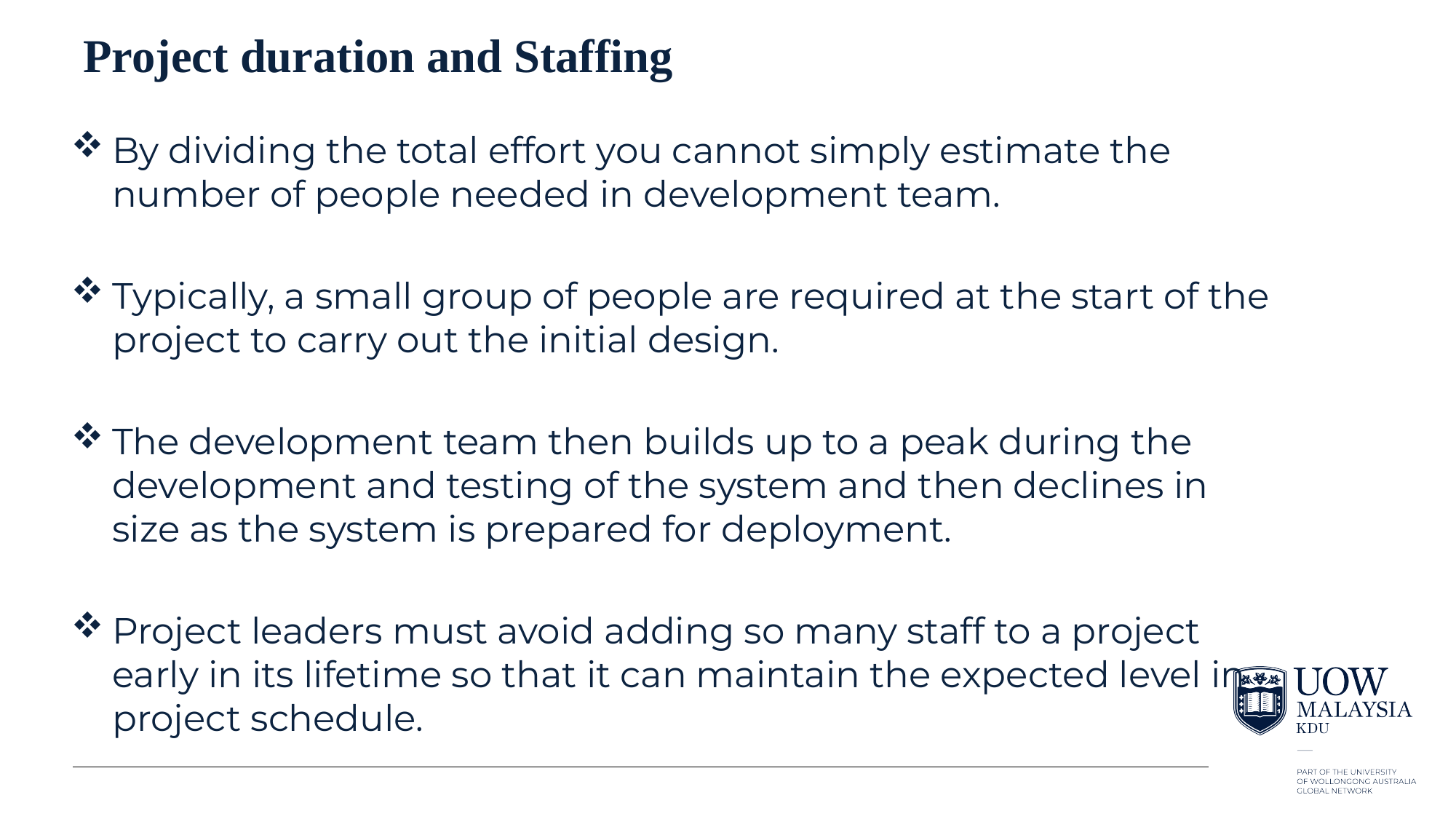

# Project duration and Staffing
By dividing the total effort you cannot simply estimate the number of people needed in development team.

Typically, a small group of people are required at the start of the project to carry out the initial design.

The development team then builds up to a peak during the development and testing of the system and then declines in size as the system is prepared for deployment.

Project leaders must avoid adding so many staff to a project early in its lifetime so that it can maintain the expected level in project schedule.